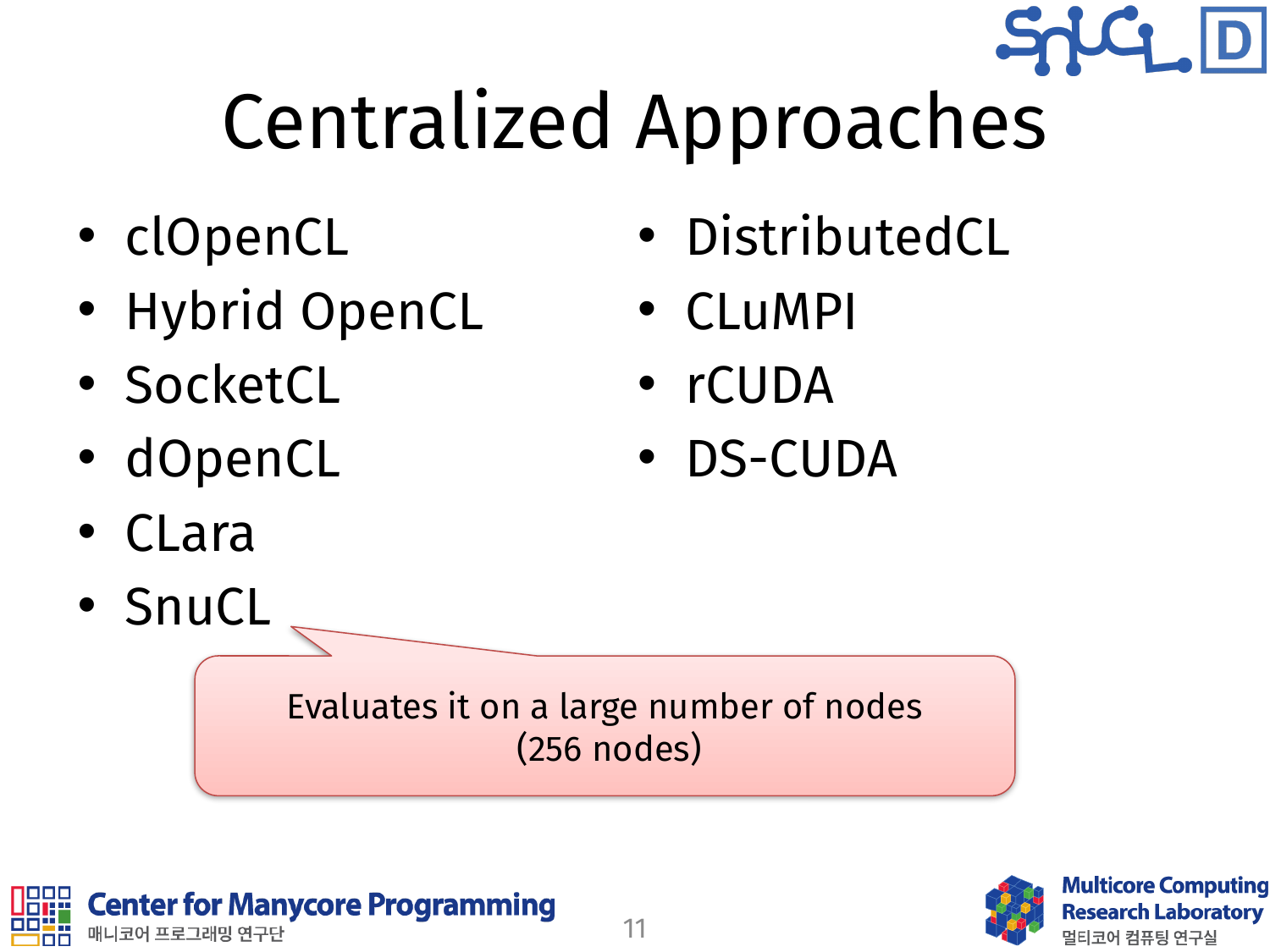

# Centralized Approaches
clOpenCL
Hybrid OpenCL
SocketCL
dOpenCL
CLara
SnuCL
DistributedCL
CLuMPI
rCUDA
DS-CUDA
Evaluates it on a large number of nodes
 (256 nodes)
11